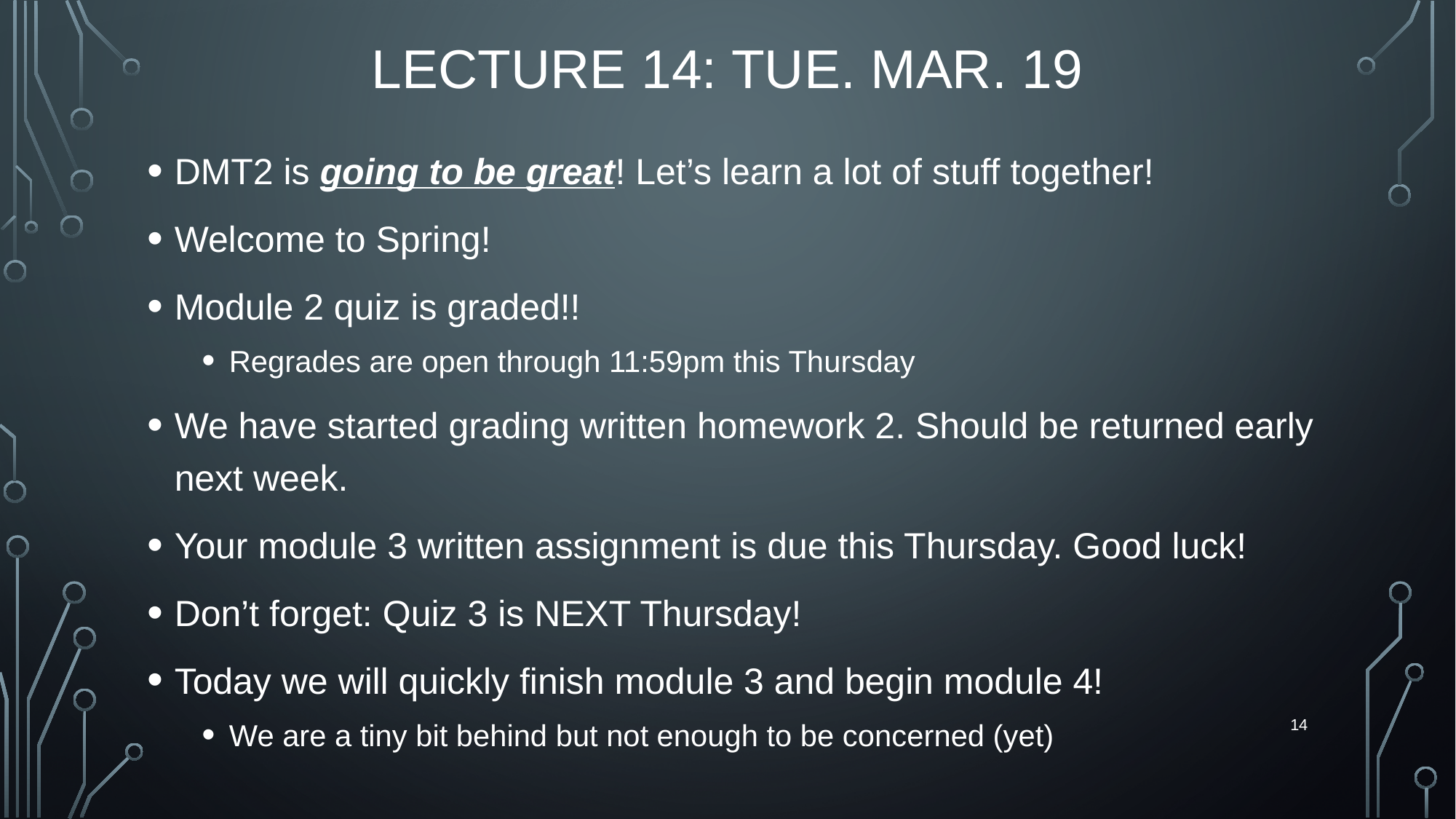

# Lecture 14: Tue. Mar. 19
DMT2 is going to be great! Let’s learn a lot of stuff together!
Welcome to Spring!
Module 2 quiz is graded!!
Regrades are open through 11:59pm this Thursday
We have started grading written homework 2. Should be returned early next week.
Your module 3 written assignment is due this Thursday. Good luck!
Don’t forget: Quiz 3 is NEXT Thursday!
Today we will quickly finish module 3 and begin module 4!
We are a tiny bit behind but not enough to be concerned (yet)

14